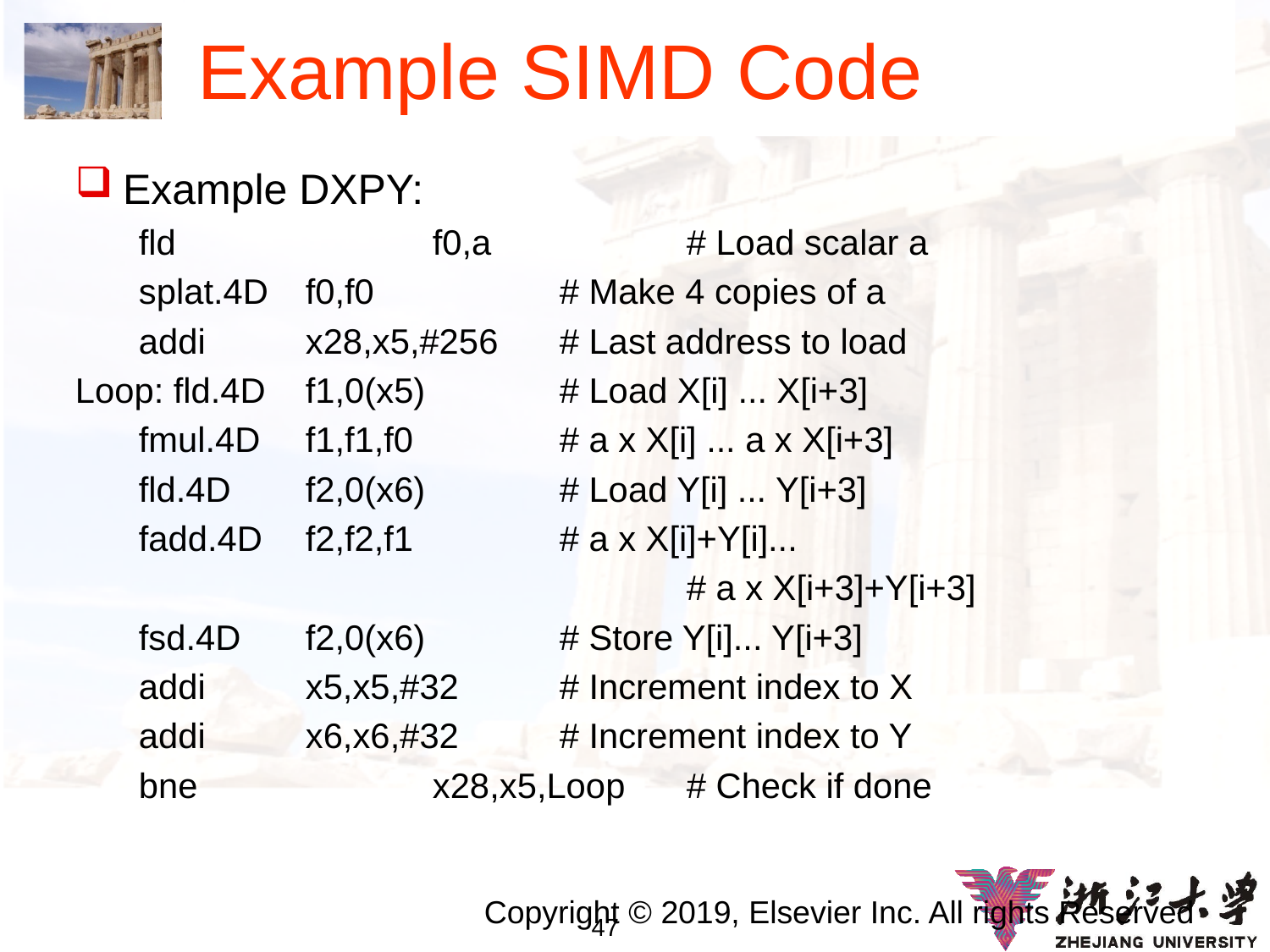

# Example SIMD Code
Example DXPY:
fld			f0,a		# Load scalar a
splat.4D	f0,f0		# Make 4 copies of a
addi	x28,x5,#256	# Last address to load
Loop: fld.4D	f1,0(x5)		# Load X[i] ... X[i+3]
fmul.4D	f1,f1,f0		# a x X[i] ... a x X[i+3]
fld.4D	f2,0(x6)		# Load Y[i] ... Y[i+3]
fadd.4D	f2,f2,f1		# a x X[i]+Y[i]...
					# a x X[i+3]+Y[i+3]
fsd.4D	f2,0(x6)		# Store Y[i]... Y[i+3]
addi	x5,x5,#32	# Increment index to X
addi	x6,x6,#32	# Increment index to Y
bne		x28,x5,Loop	# Check if done
Copyright © 2019, Elsevier Inc. All rights Reserved